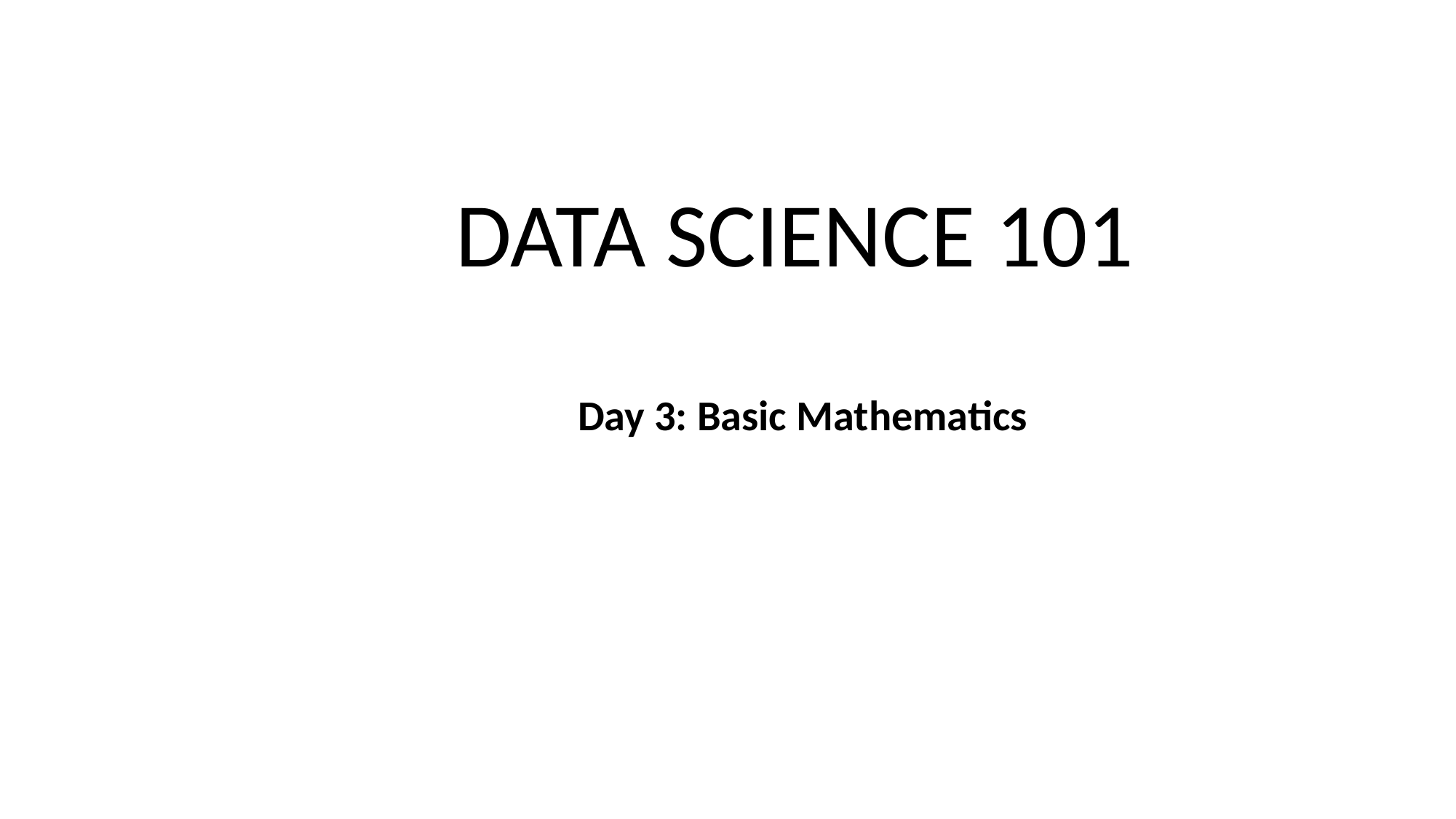

Data Science 101
Day 3: Basic Mathematics